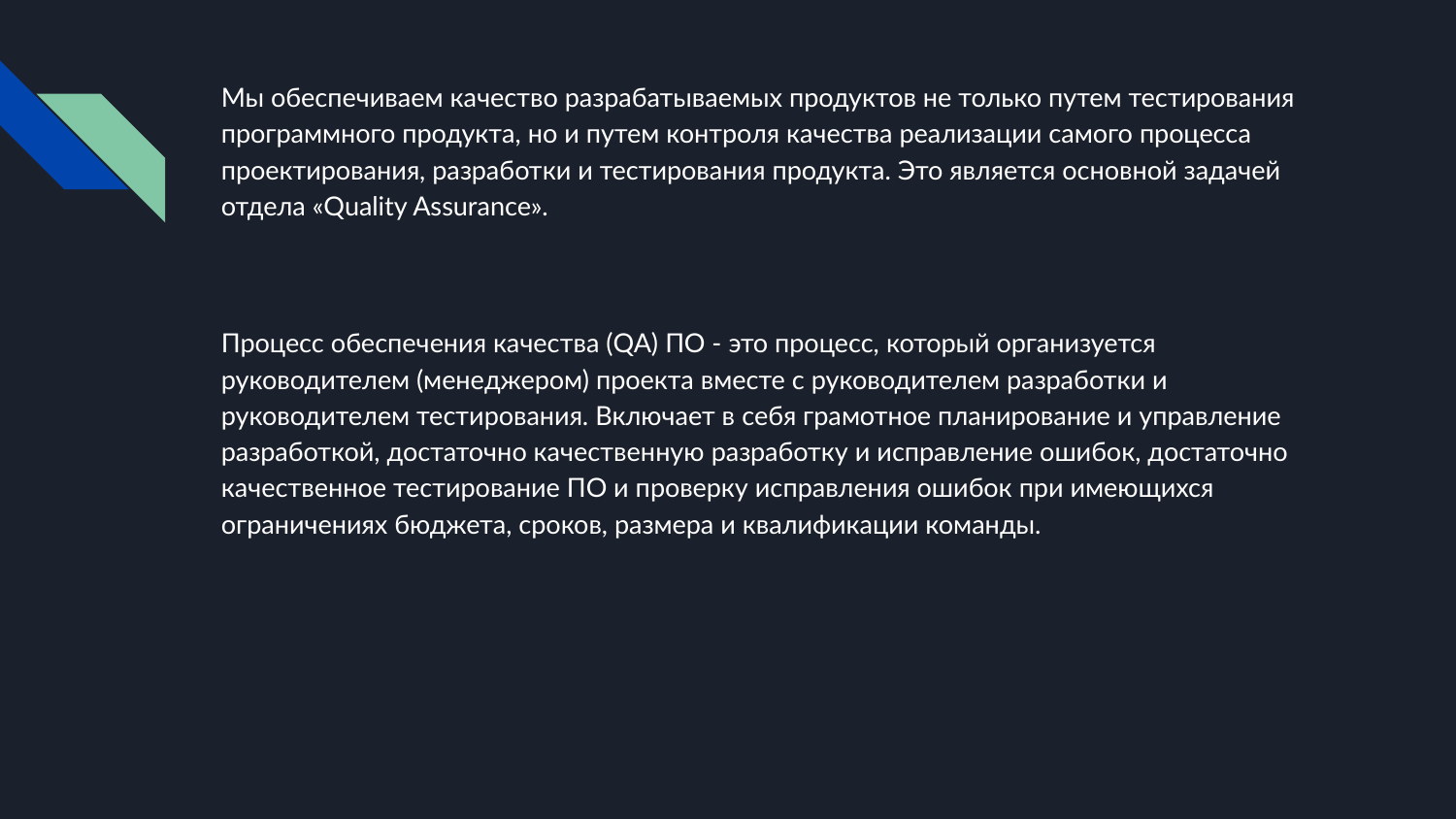

Мы обеспечиваем качество разрабатываемых продуктов не только путем тестирования программного продукта, но и путем контроля качества реализации самого процесса проектирования, разработки и тестирования продукта. Это является основной задачей отдела «Quality Assurance».

Процесс обеспечения качества (QA) ПО - это процесс, который организуется руководителем (менеджером) проекта вместе с руководителем разработки и руководителем тестирования. Включает в себя грамотное планирование и управление разработкой, достаточно качественную разработку и исправление ошибок, достаточно качественное тестирование ПО и проверку исправления ошибок при имеющихся ограничениях бюджета, сроков, размера и квалификации команды.